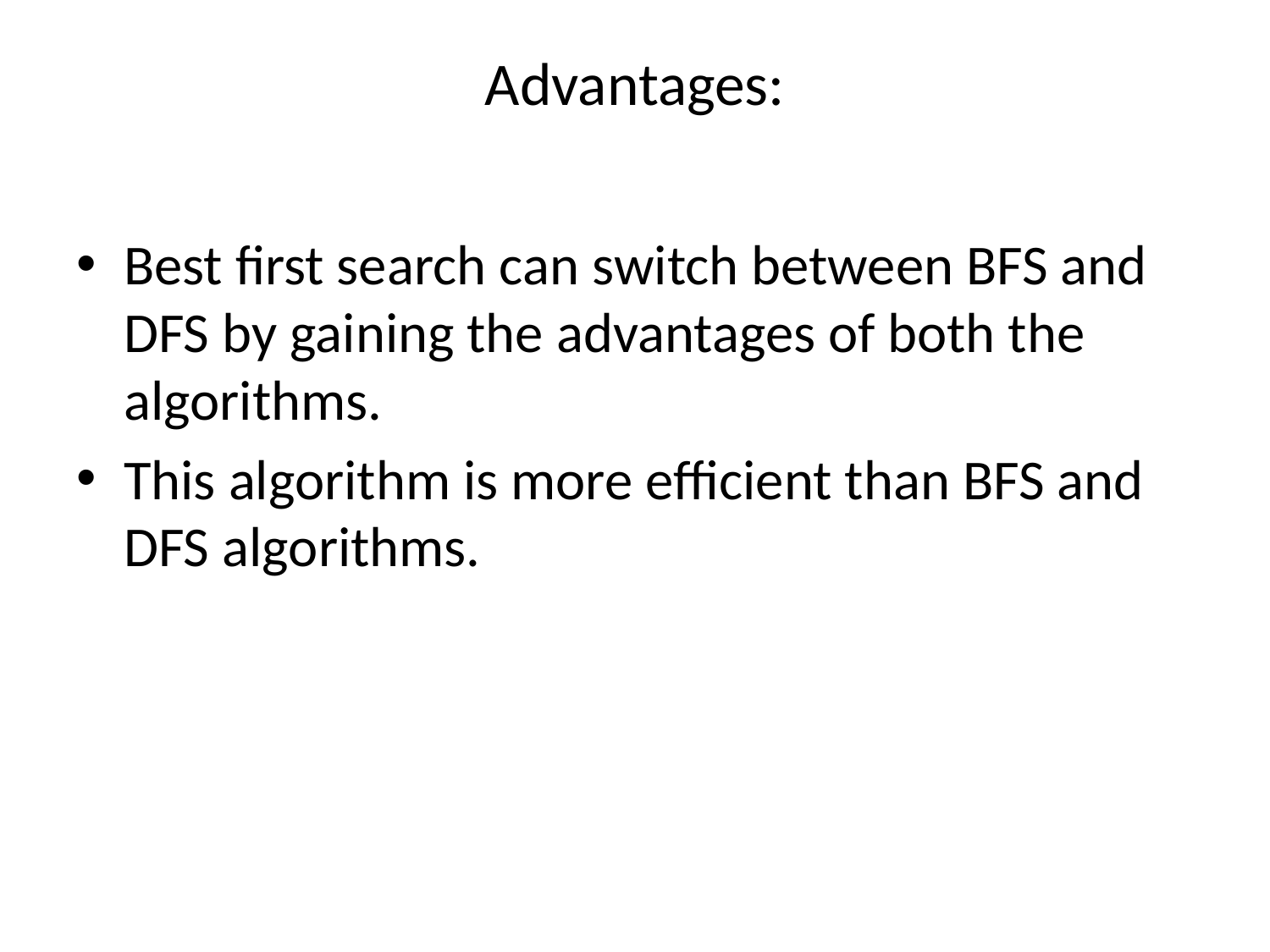

# Advantages:
Best first search can switch between BFS and DFS by gaining the advantages of both the algorithms.
This algorithm is more efficient than BFS and DFS algorithms.